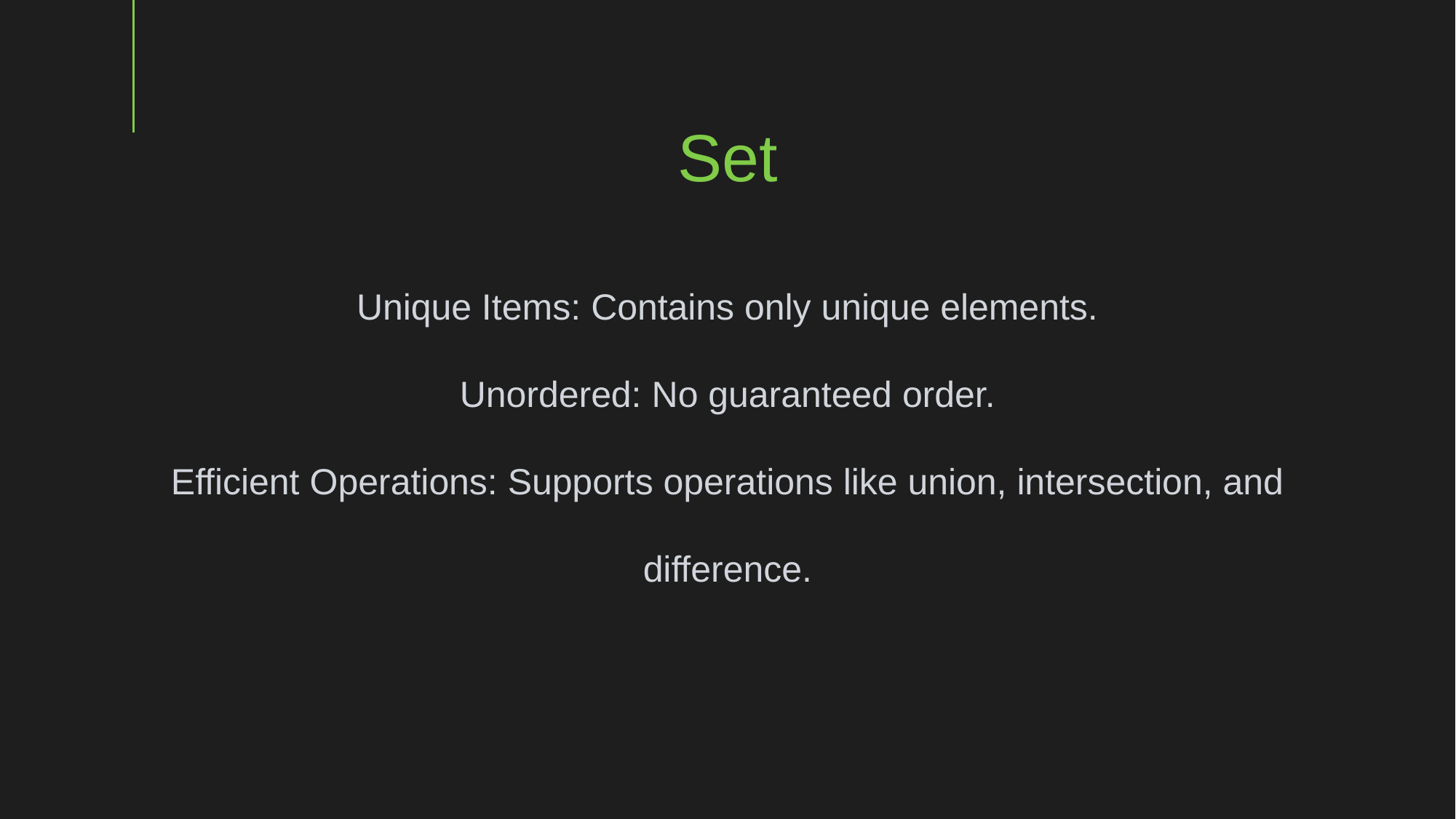

Set
Unique Items: Contains only unique elements.
Unordered: No guaranteed order.
Efficient Operations: Supports operations like union, intersection, and difference.